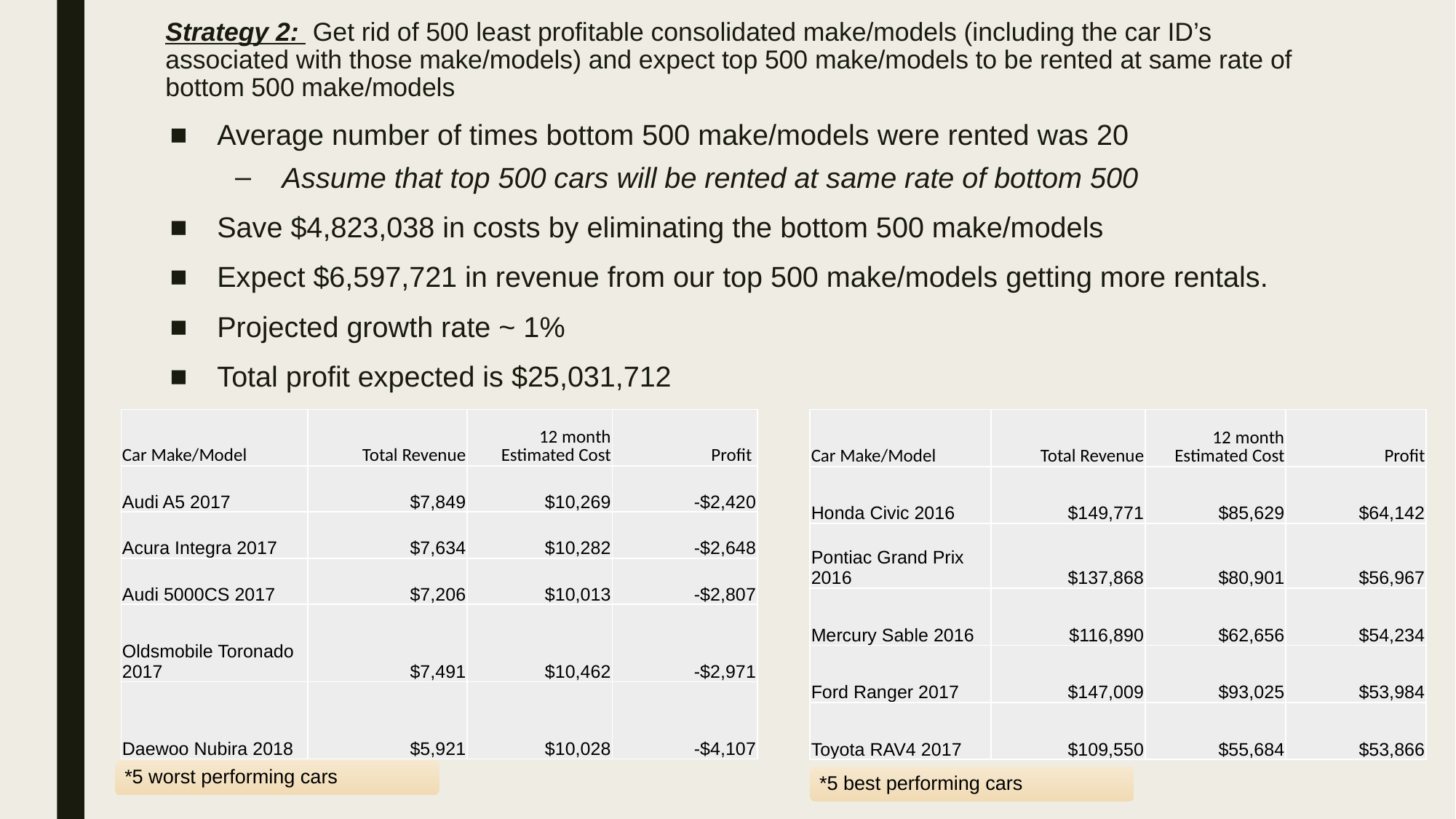

# Strategy 2:  Get rid of 500 least profitable consolidated make/models (including the car ID’s associated with those make/models) and expect top 500 make/models to be rented at same rate of bottom 500 make/models
Average number of times bottom 500 make/models were rented was 20
Assume that top 500 cars will be rented at same rate of bottom 500
Save $4,823,038 in costs by eliminating the bottom 500 make/models
Expect $6,597,721 in revenue from our top 500 make/models getting more rentals.
Projected growth rate ~ 1%
Total profit expected is $25,031,712

| Car Make/Model | Total Revenue | 12 month Estimated Cost | Profit |
| --- | --- | --- | --- |
| Audi A5 2017 | $7,849 | $10,269 | -$2,420 |
| Acura Integra 2017 | $7,634 | $10,282 | -$2,648 |
| Audi 5000CS 2017 | $7,206 | $10,013 | -$2,807 |
| Oldsmobile Toronado 2017 | $7,491 | $10,462 | -$2,971 |
| Daewoo Nubira 2018 | $5,921 | $10,028 | -$4,107 |
| Car Make/Model | Total Revenue | 12 month Estimated Cost | Profit |
| --- | --- | --- | --- |
| Honda Civic 2016 | $149,771 | $85,629 | $64,142 |
| Pontiac Grand Prix 2016 | $137,868 | $80,901 | $56,967 |
| Mercury Sable 2016 | $116,890 | $62,656 | $54,234 |
| Ford Ranger 2017 | $147,009 | $93,025 | $53,984 |
| Toyota RAV4 2017 | $109,550 | $55,684 | $53,866 |
*5 worst performing cars
*5 best performing cars